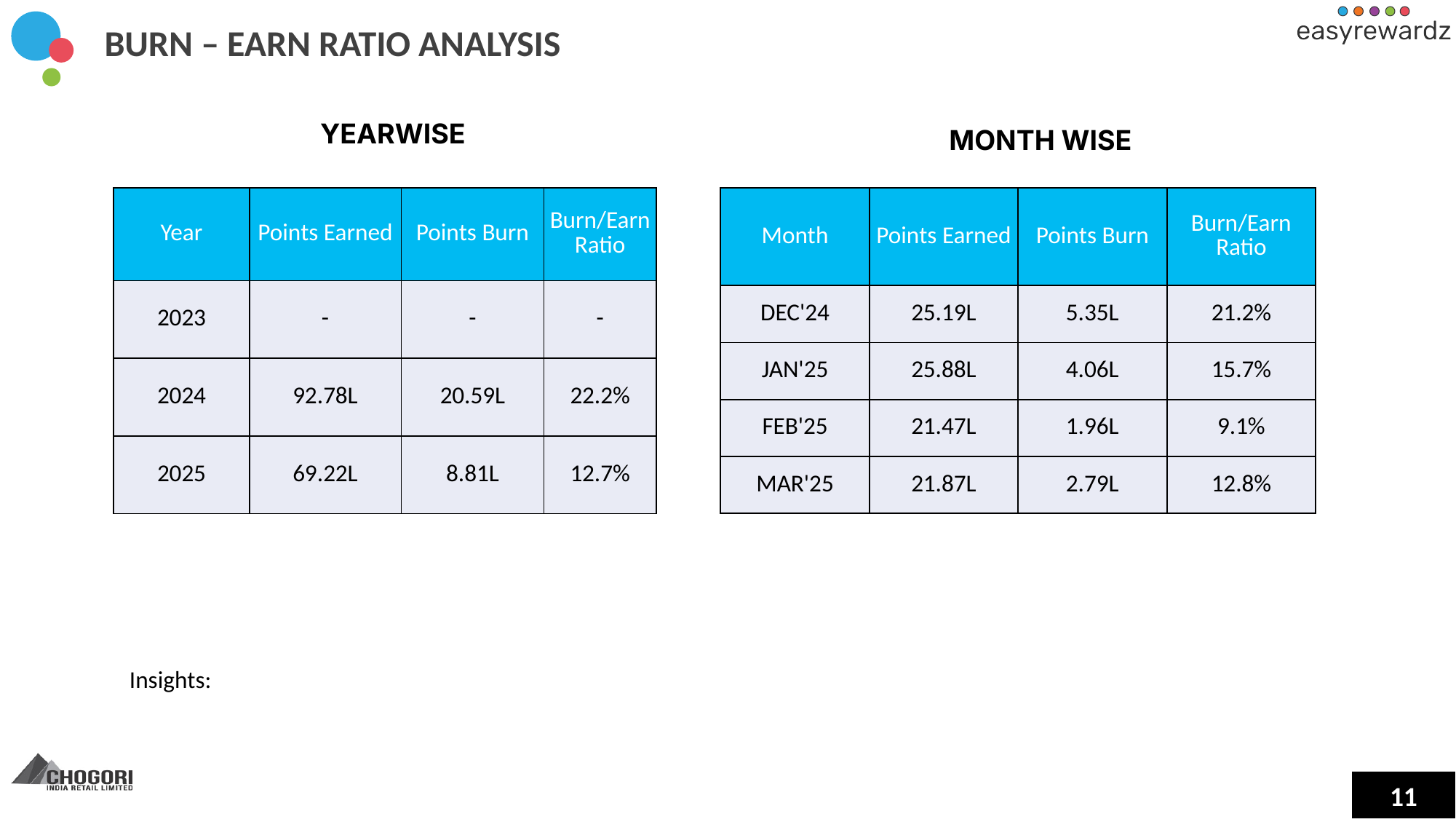

BURN – EARN RATIO ANALYSIS
YEARWISE
MONTH WISE
| Month | Points Earned | Points Burn | Burn/Earn Ratio |
| --- | --- | --- | --- |
| DEC'24 | 25.19L | 5.35L | 21.2% |
| JAN'25 | 25.88L | 4.06L | 15.7% |
| FEB'25 | 21.47L | 1.96L | 9.1% |
| MAR'25 | 21.87L | 2.79L | 12.8% |
| Year | Points Earned | Points Burn | Burn/Earn Ratio |
| --- | --- | --- | --- |
| 2023 | - | - | - |
| 2024 | 92.78L | 20.59L | 22.2% |
| 2025 | 69.22L | 8.81L | 12.7% |
Insights: